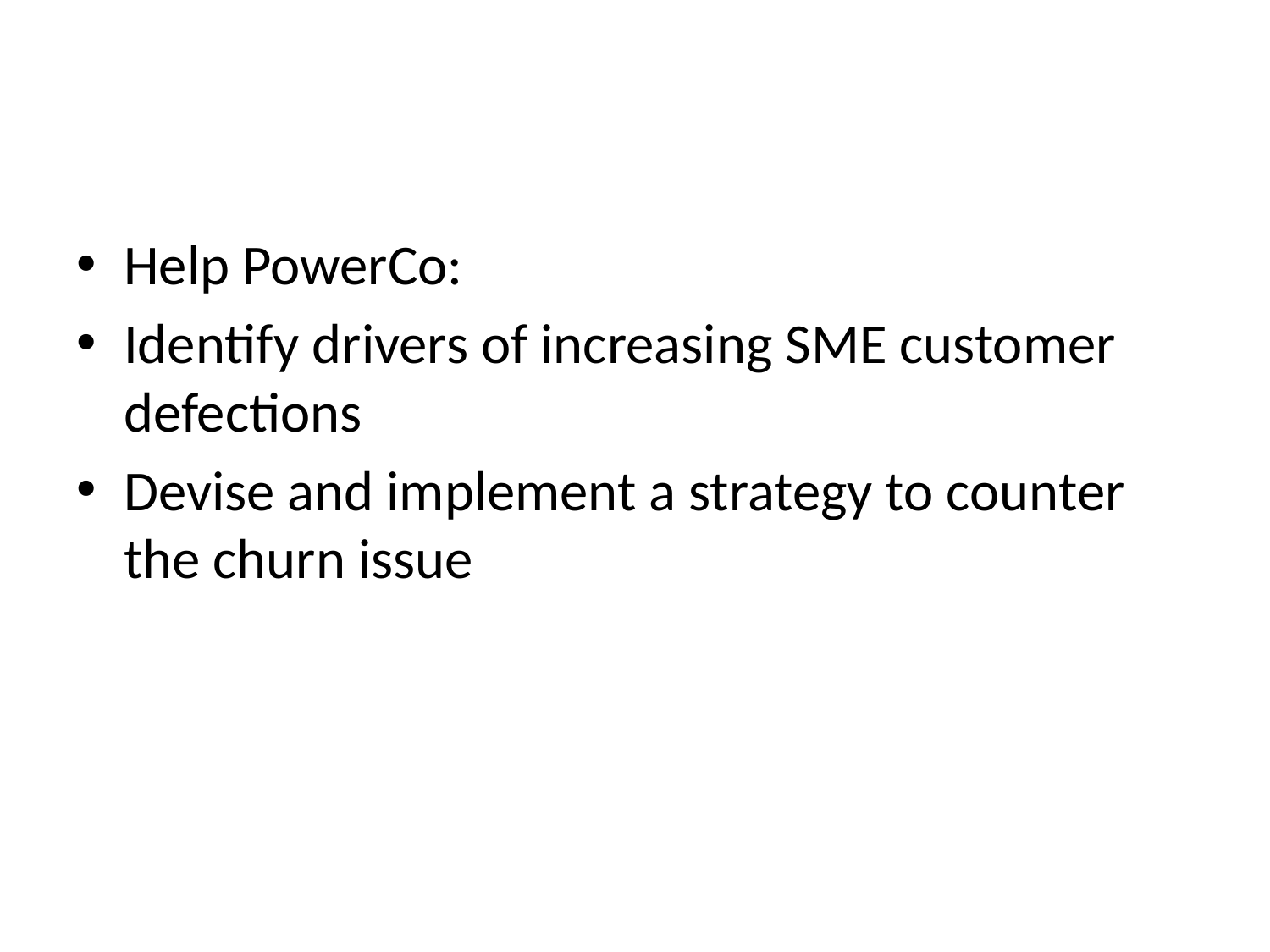

#
Help PowerCo:
Identify drivers of increasing SME customer defections
Devise and implement a strategy to counter the churn issue